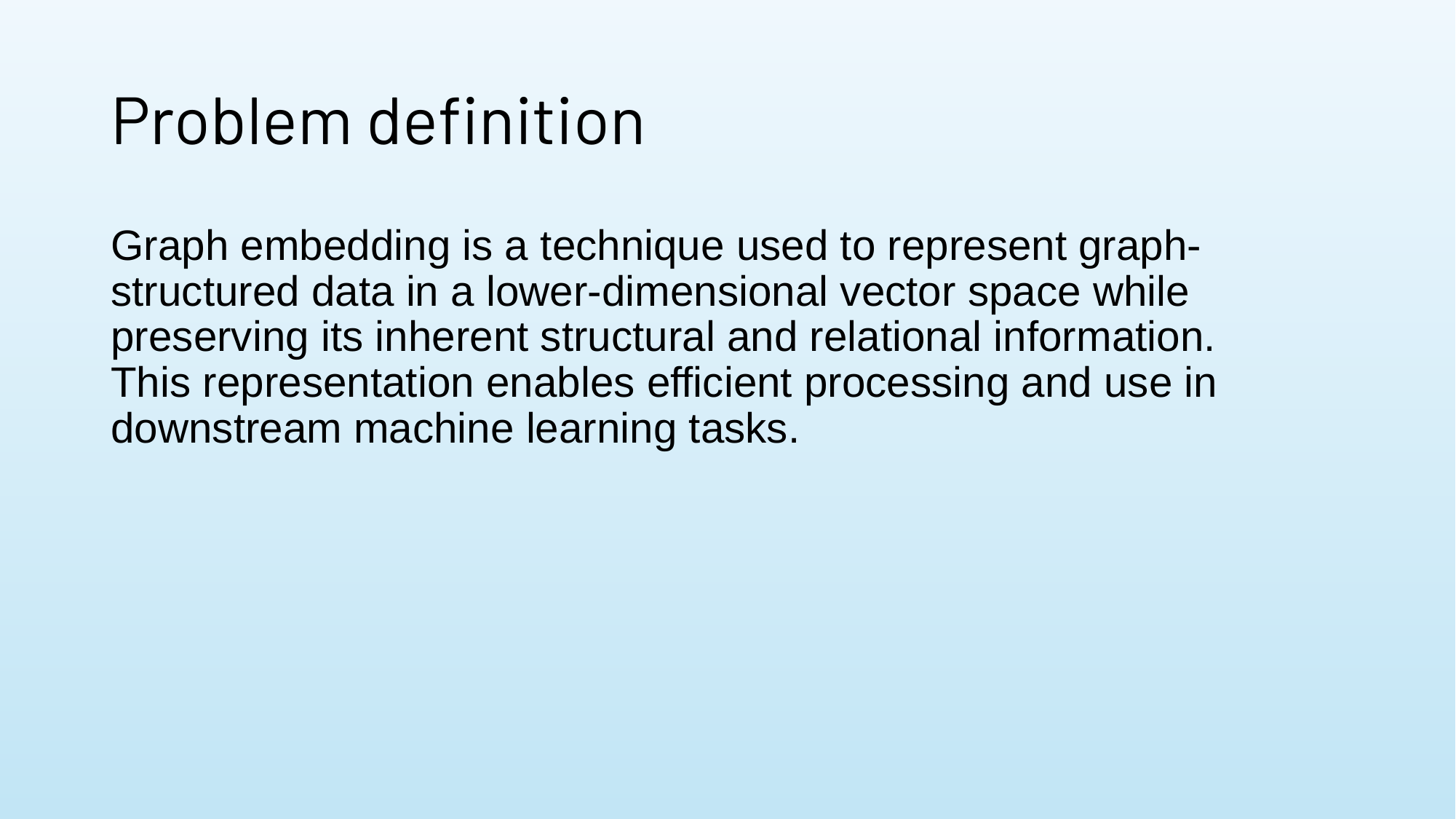

# Problem definition
Graph embedding is a technique used to represent graph-structured data in a lower-dimensional vector space while preserving its inherent structural and relational information.
This representation enables efficient processing and use in downstream machine learning tasks.